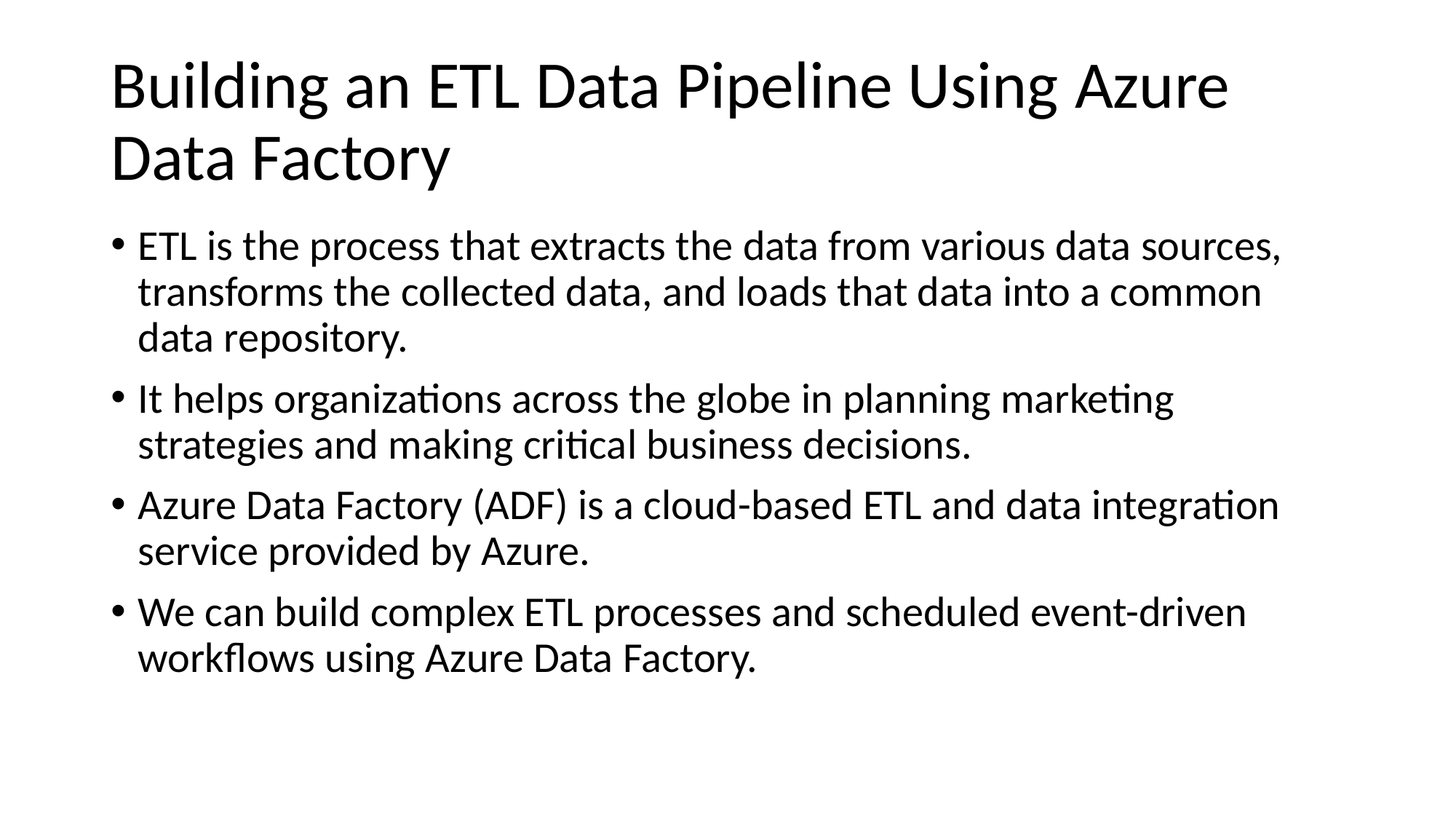

# Building an ETL Data Pipeline Using Azure Data Factory
ETL is the process that extracts the data from various data sources, transforms the collected data, and loads that data into a common data repository.
It helps organizations across the globe in planning marketing strategies and making critical business decisions.
Azure Data Factory (ADF) is a cloud-based ETL and data integration service provided by Azure.
We can build complex ETL processes and scheduled event-driven workflows using Azure Data Factory.